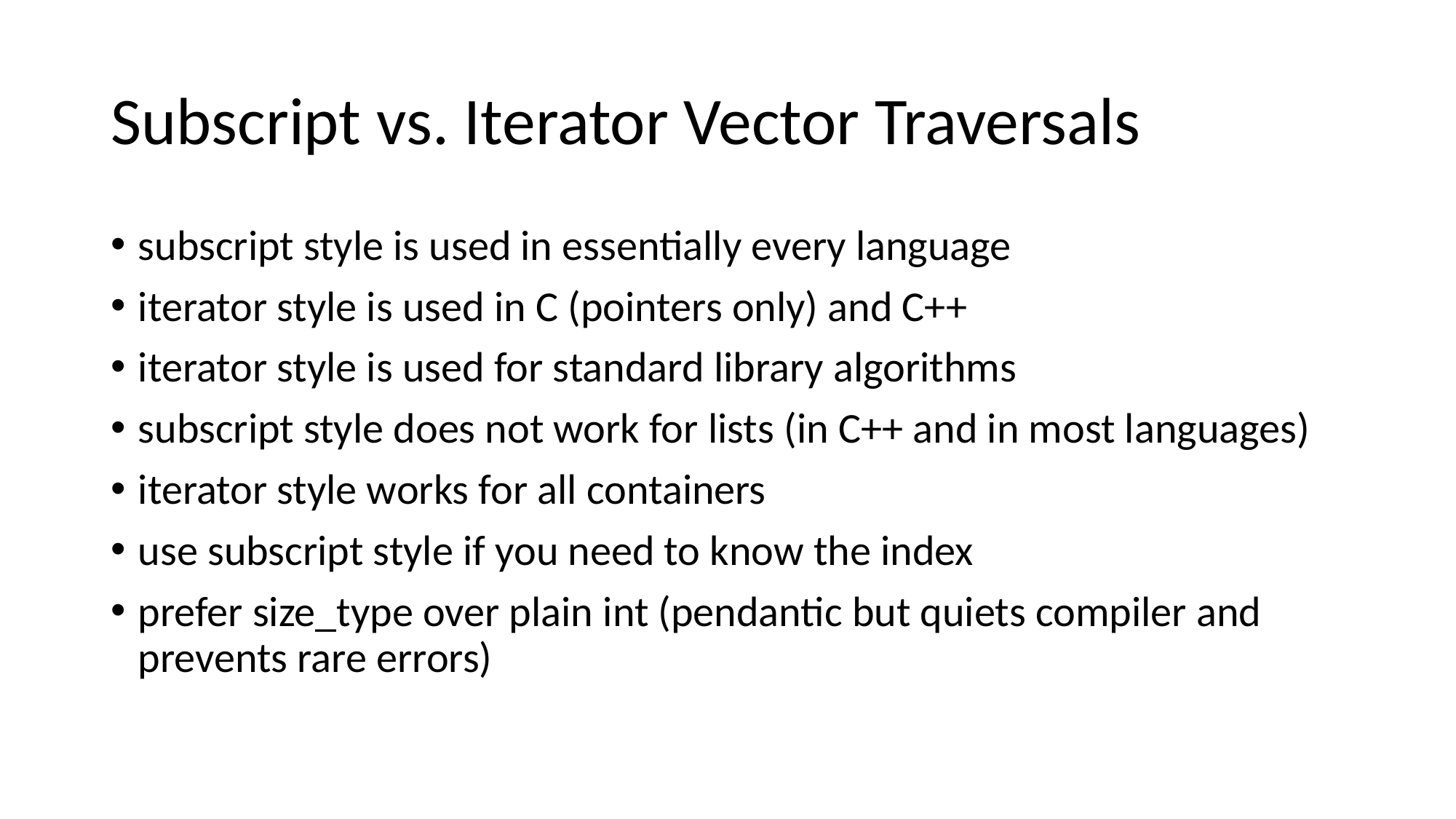

# Subscript vs. Iterator Vector Traversals
subscript style is used in essentially every language
iterator style is used in C (pointers only) and C++
iterator style is used for standard library algorithms
subscript style does not work for lists (in C++ and in most languages)
iterator style works for all containers
use subscript style if you need to know the index
prefer size_type over plain int (pendantic but quiets compiler and prevents rare errors)